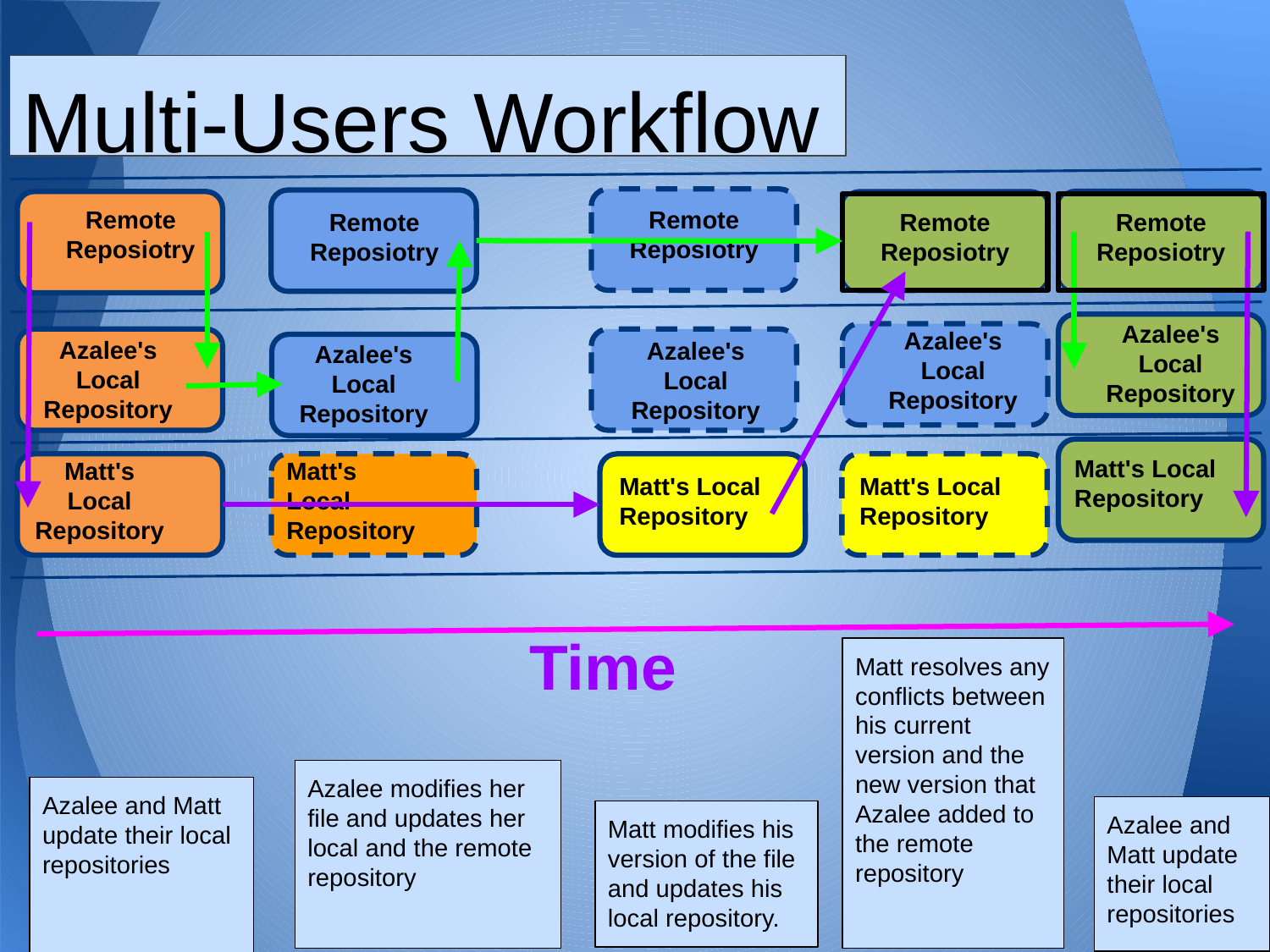

Multi-Users Workflow

Remote Reposiotry
Remote Reposiotry
Remote Reposiotry
Remote Reposiotry
Remote Reposiotry
Azalee's Local Repository
Azalee's Local Repository

Azalee's Local Repository
Azalee's Local Repository

Azalee's Local Repository

Matt's Local Repository
Matt's Local Repository
Matt's Local Repository

Matt's Local Repository
Matt's Local Repository
Time
Matt resolves any conflicts between his current version and the new version that Azalee added to the remote repository
Azalee modifies her file and updates her local and the remote repository
Azalee and Matt update their local repositories
Azalee and Matt update their local repositories
Matt modifies his version of the file and updates his local repository.